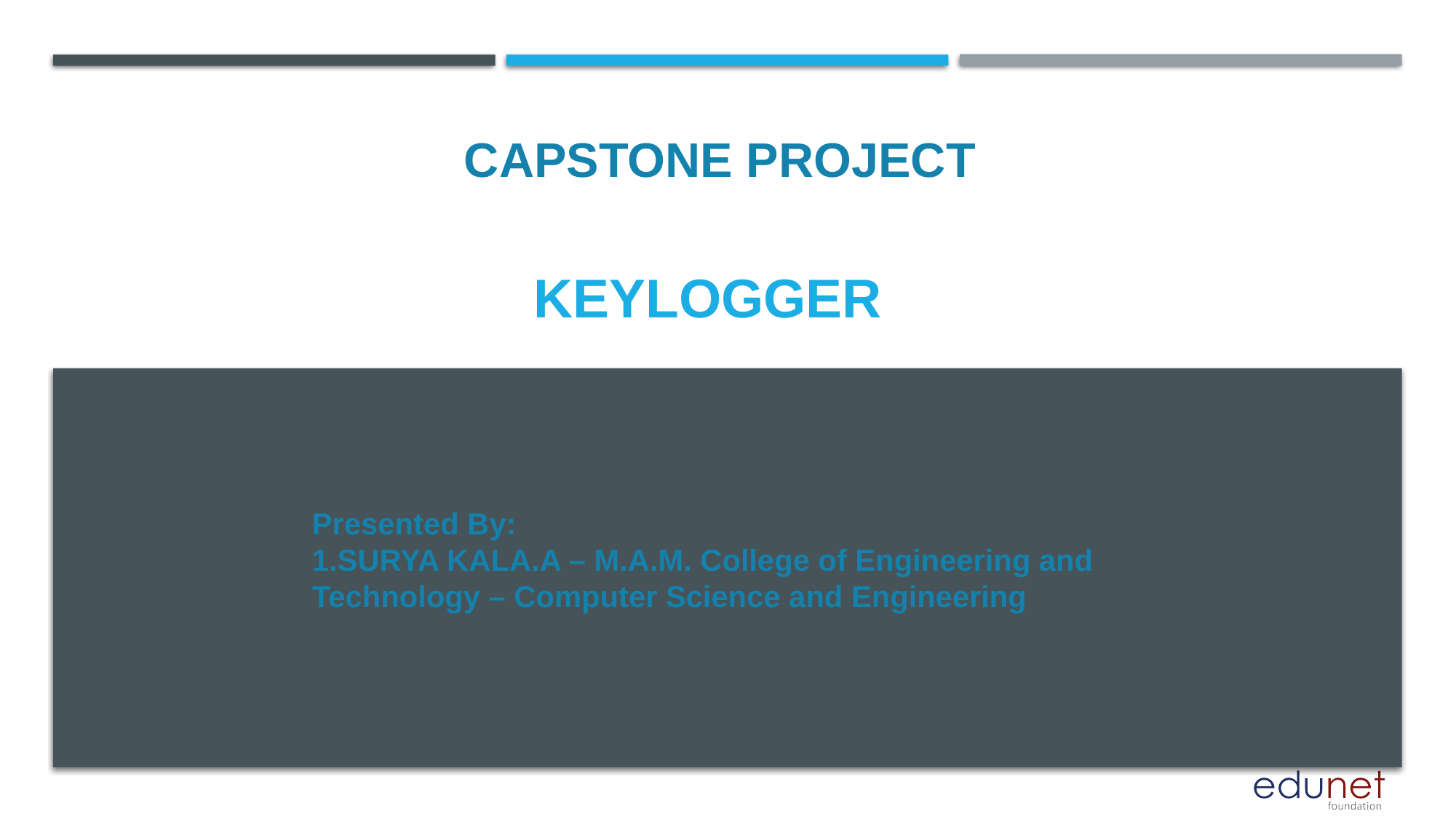

CAPSTONE PROJECT
# KEYLOGGER
Presented By:
1.SURYA KALA.A – M.A.M. College of Engineering and Technology – Computer Science and Engineering